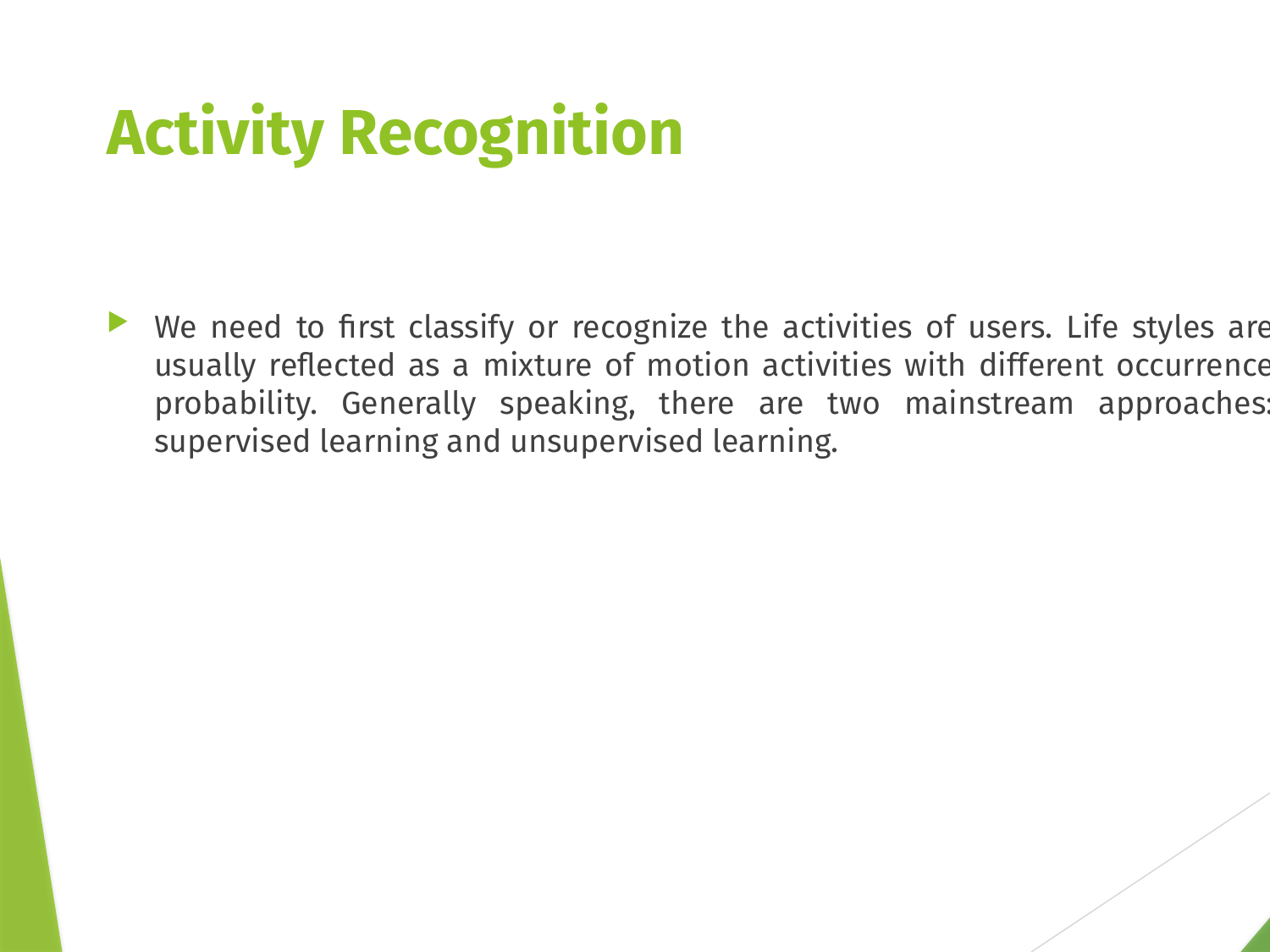

# Activity Recognition
We need to first classify or recognize the activities of users. Life styles are usually reflected as a mixture of motion activities with different occurrence probability. Generally speaking, there are two mainstream approaches: supervised learning and unsupervised learning.